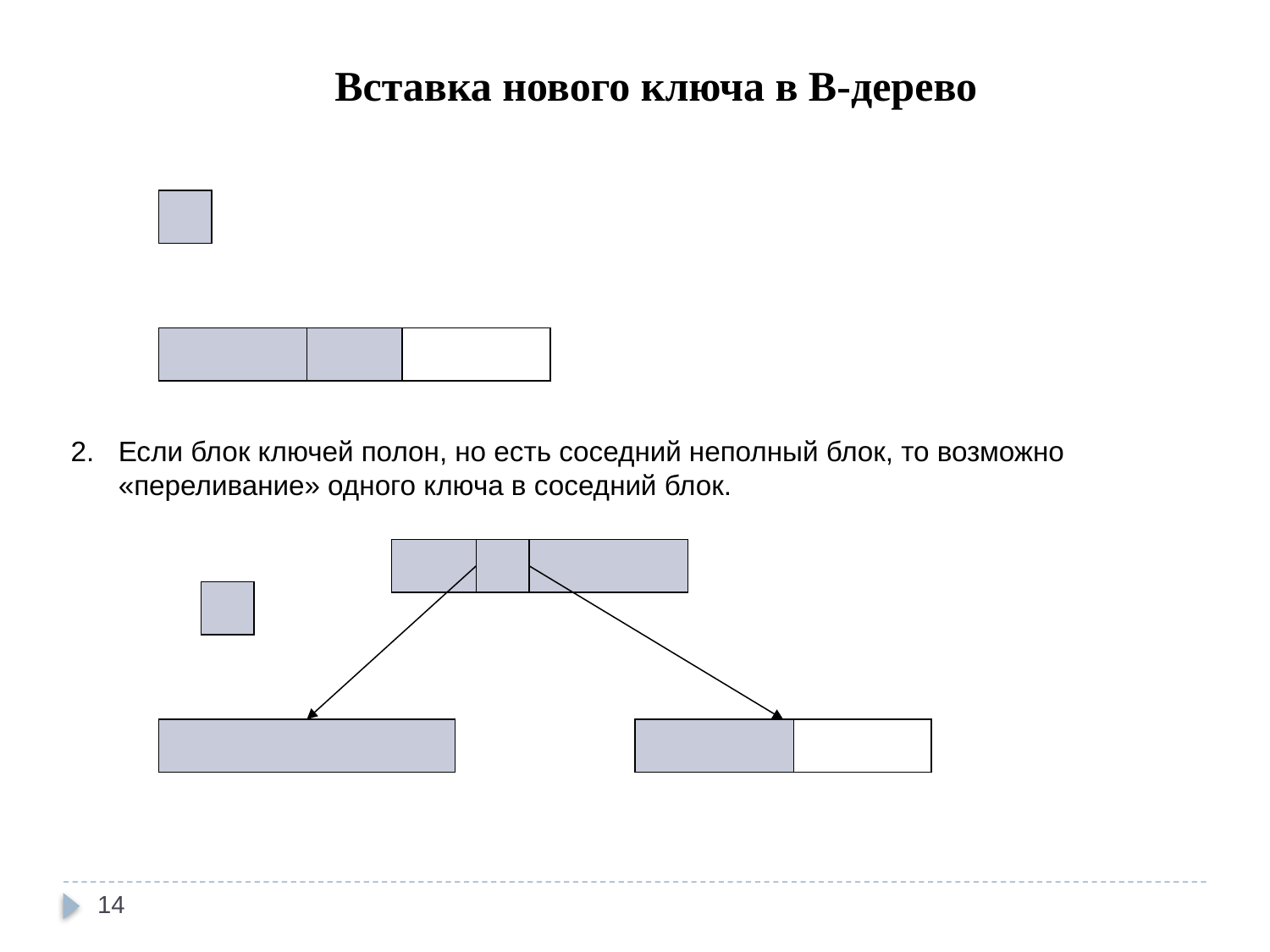

Вставка нового ключа в В-дерево

n < 2k ключей

Если блок ключей полон, но есть соседний неполный блок, то возможно
«переливание» одного ключа в соседний блок.

14